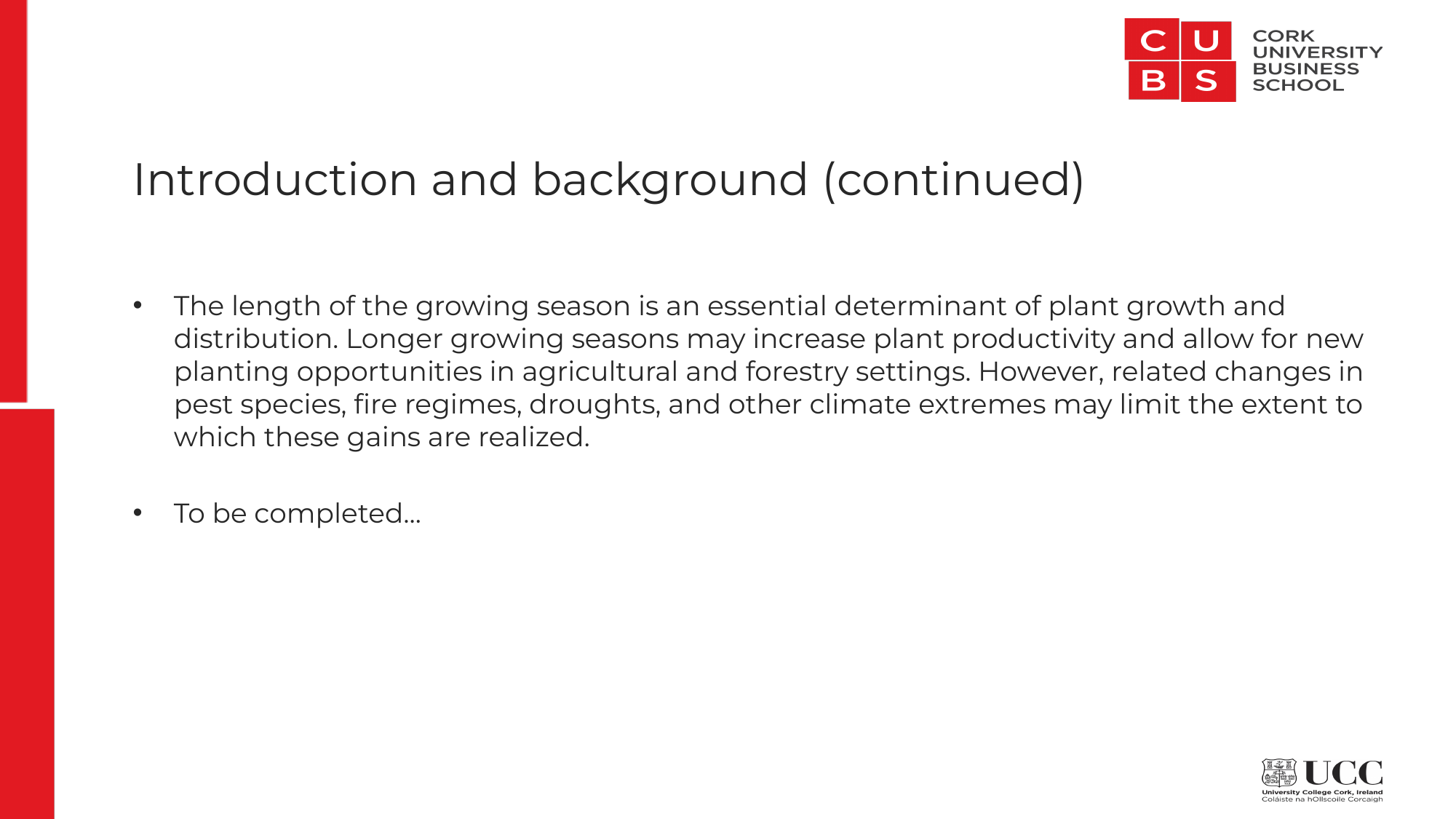

# Introduction and background (continued)
The length of the growing season is an essential determinant of plant growth and distribution. Longer growing seasons may increase plant productivity and allow for new planting opportunities in agricultural and forestry settings. However, related changes in pest species, fire regimes, droughts, and other climate extremes may limit the extent to which these gains are realized.

To be completed…